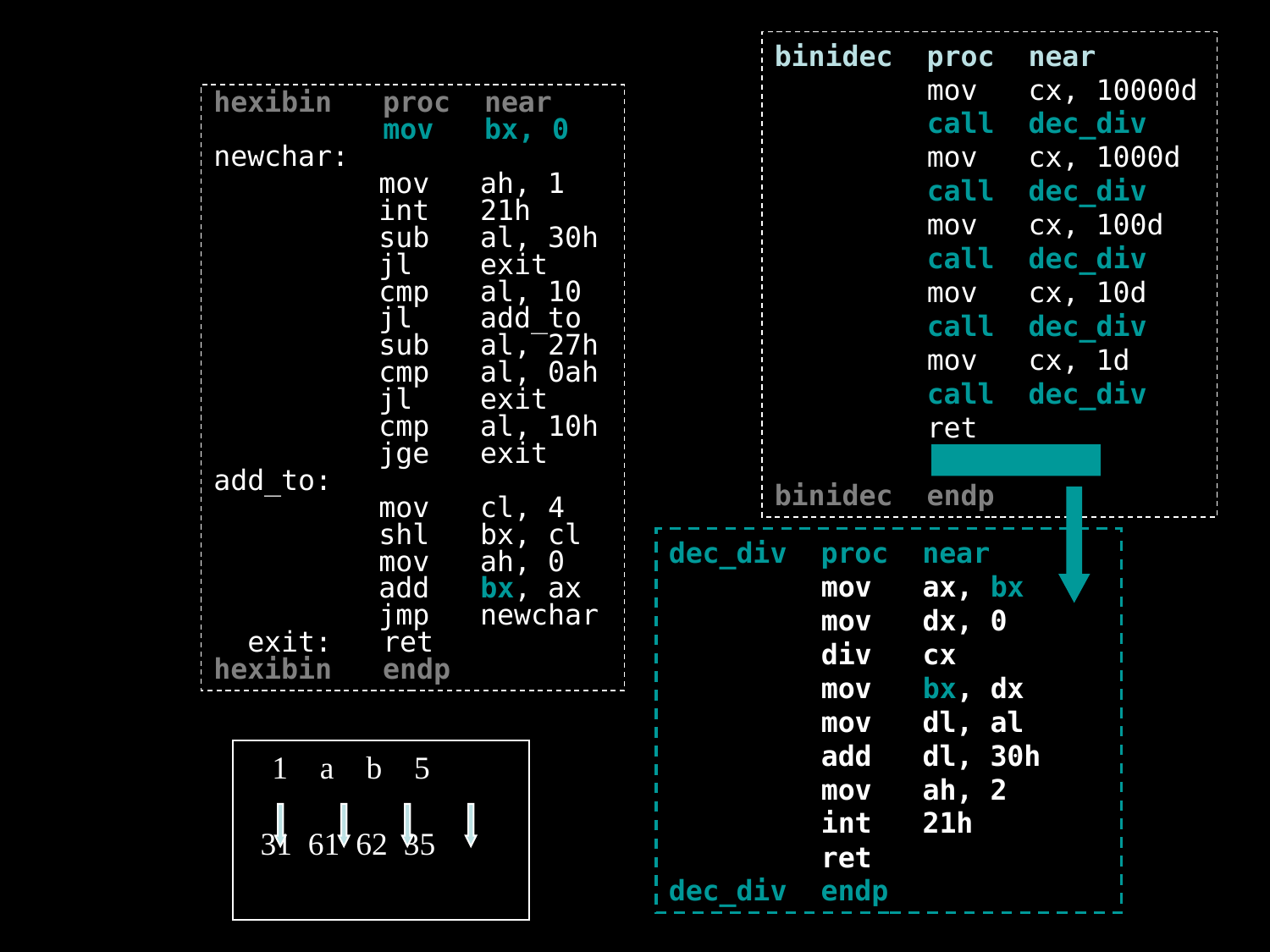

binidec  proc  near
         mov   cx, 10000d
         call  dec_div
         mov   cx, 1000d
         call  dec_div
         mov   cx, 100d
         call  dec_div
         mov   cx, 10d
         call  dec_div
         mov   cx, 1d
         call  dec_div
         ret

binidec  endp
hexibin   proc  near
          mov   bx, 0
newchar:
      mov   ah, 1
      int   21h
      sub   al, 30h
      jl    exit
      cmp   al, 10
      jl    add_to
      sub   al, 27h
      cmp   al, 0ah
      jl    exit
      cmp   al, 10h
      jge   exit
add_to:
      mov   cl, 4
      shl   bx, cl
      mov   ah, 0
      add   bx, ax
      jmp   newchar
  exit:   ret
hexibin   endp

dec_div  proc  near
         mov   ax, bx
         mov   dx, 0
         div   cx
         mov   bx, dx
         mov   dl, al
         add   dl, 30h
         mov   ah, 2
         int   21h
         ret
dec_div  endp

  1    a    b    5

 31  61  62  35

34